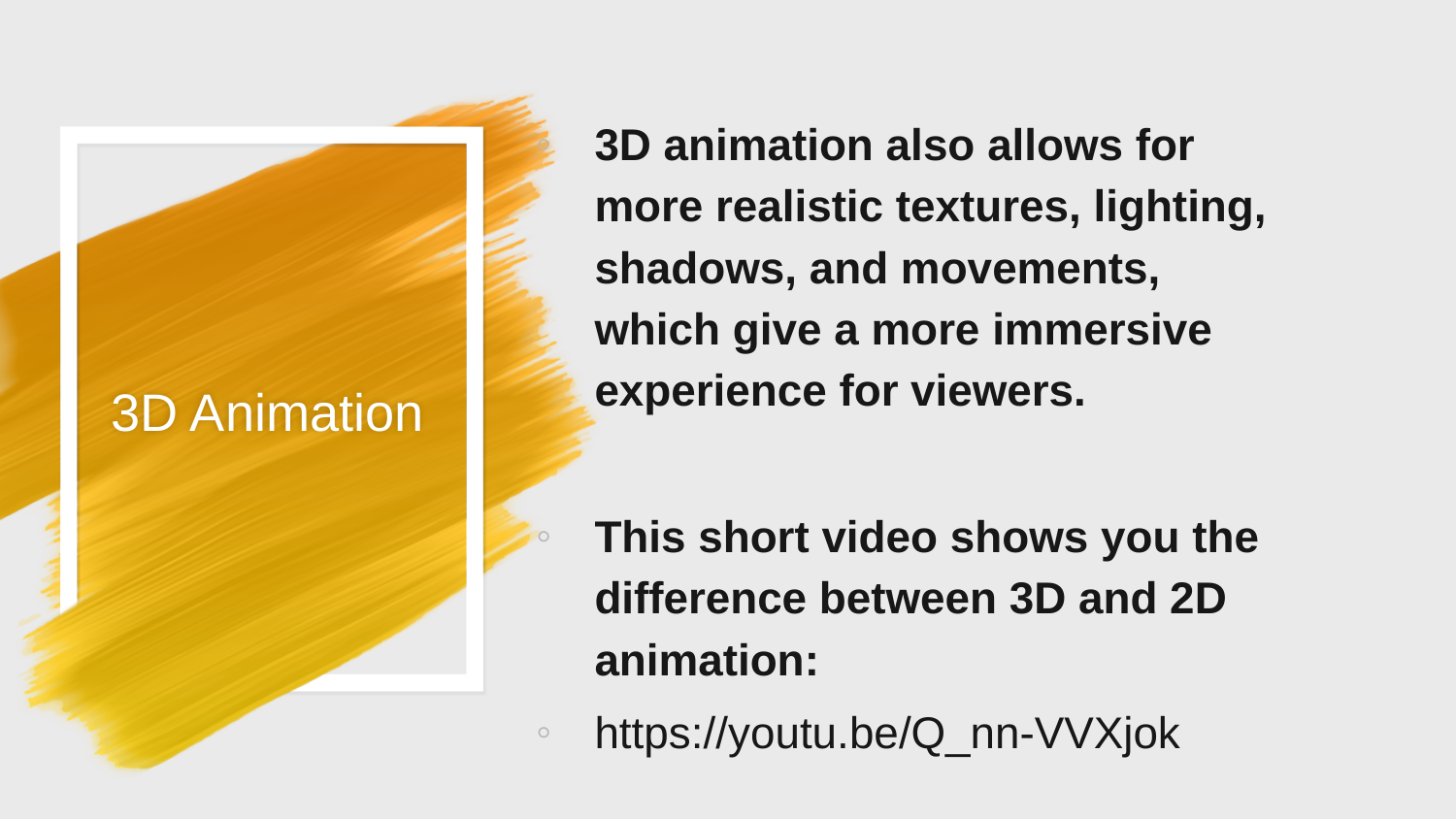

3D animation also allows for more realistic textures, lighting, shadows, and movements, which give a more immersive experience for viewers.

This short video shows you the difference between 3D and 2D animation:
https://youtu.be/Q_nn-VVXjok
# 3D Animation